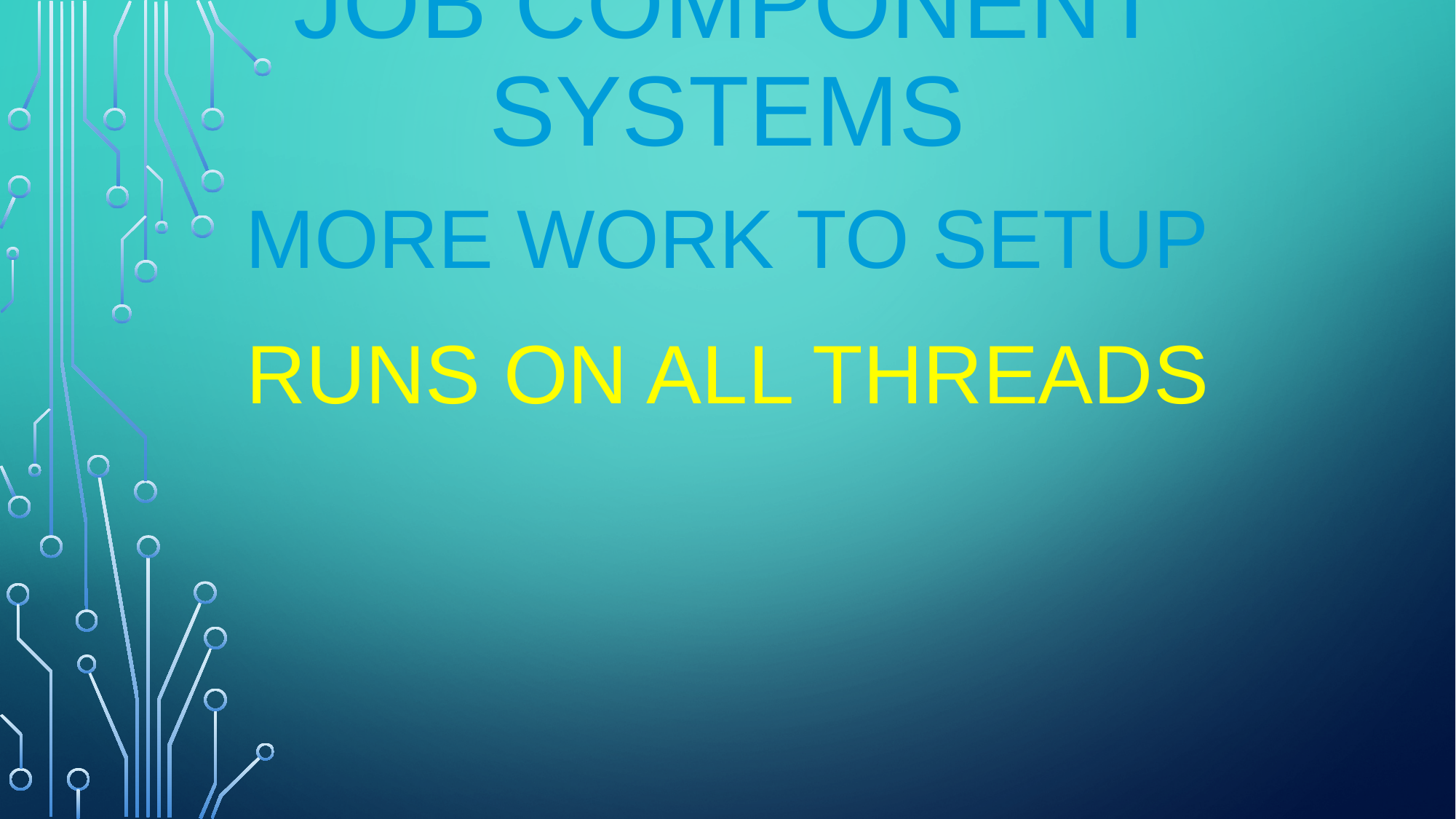

# JOB COMPONENT SYSTEMS
MORE WORK TO SETUP
RUNS ON ALL THREADS